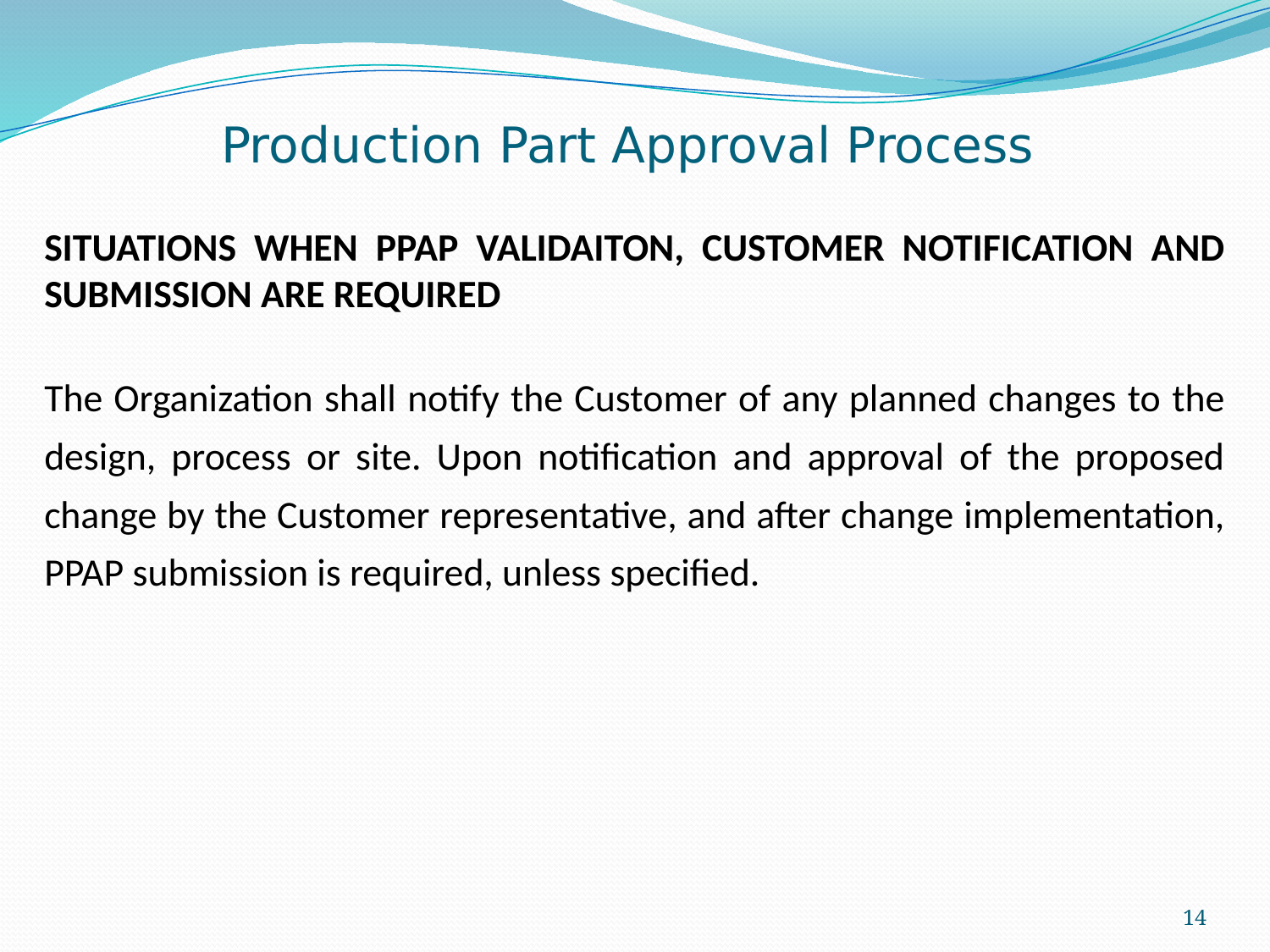

Production Part Approval Process

SITUATIONS WHEN PPAP VALIDAITON, CUSTOMER NOTIFICATION AND SUBMISSION ARE REQUIRED

The Organization shall notify the Customer of any planned changes to the design, process or site. Upon notification and approval of the proposed change by the Customer representative, and after change implementation, PPAP submission is required, unless specified.

14